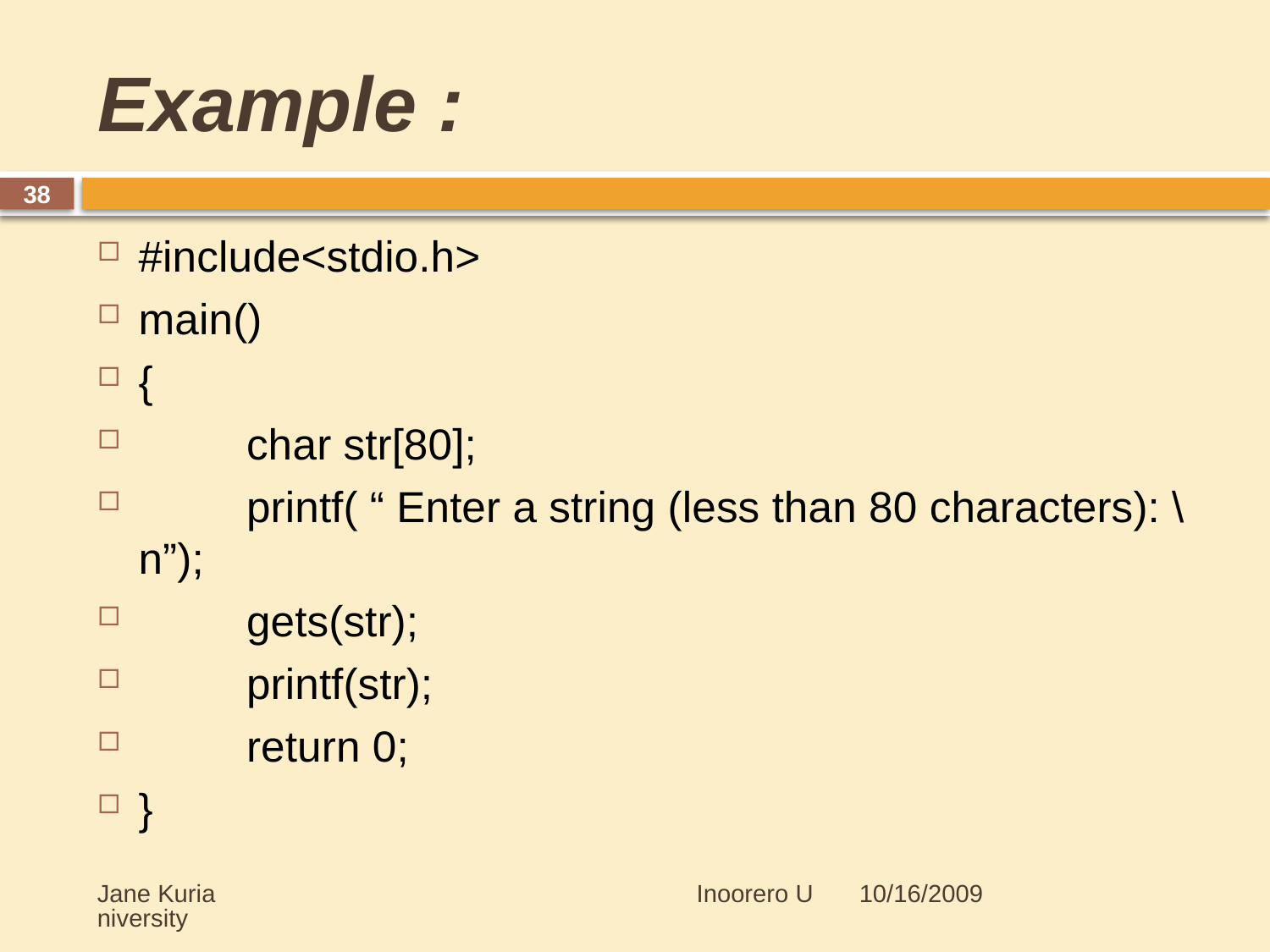

# Example :
38
#include<stdio.h>
main()
{
	char str[80];
	printf( “ Enter a string (less than 80 characters): \n”);
	gets(str);
	printf(str);
	return 0;
}

Jane Kuria                                                                     Inoorero University
10/16/2009